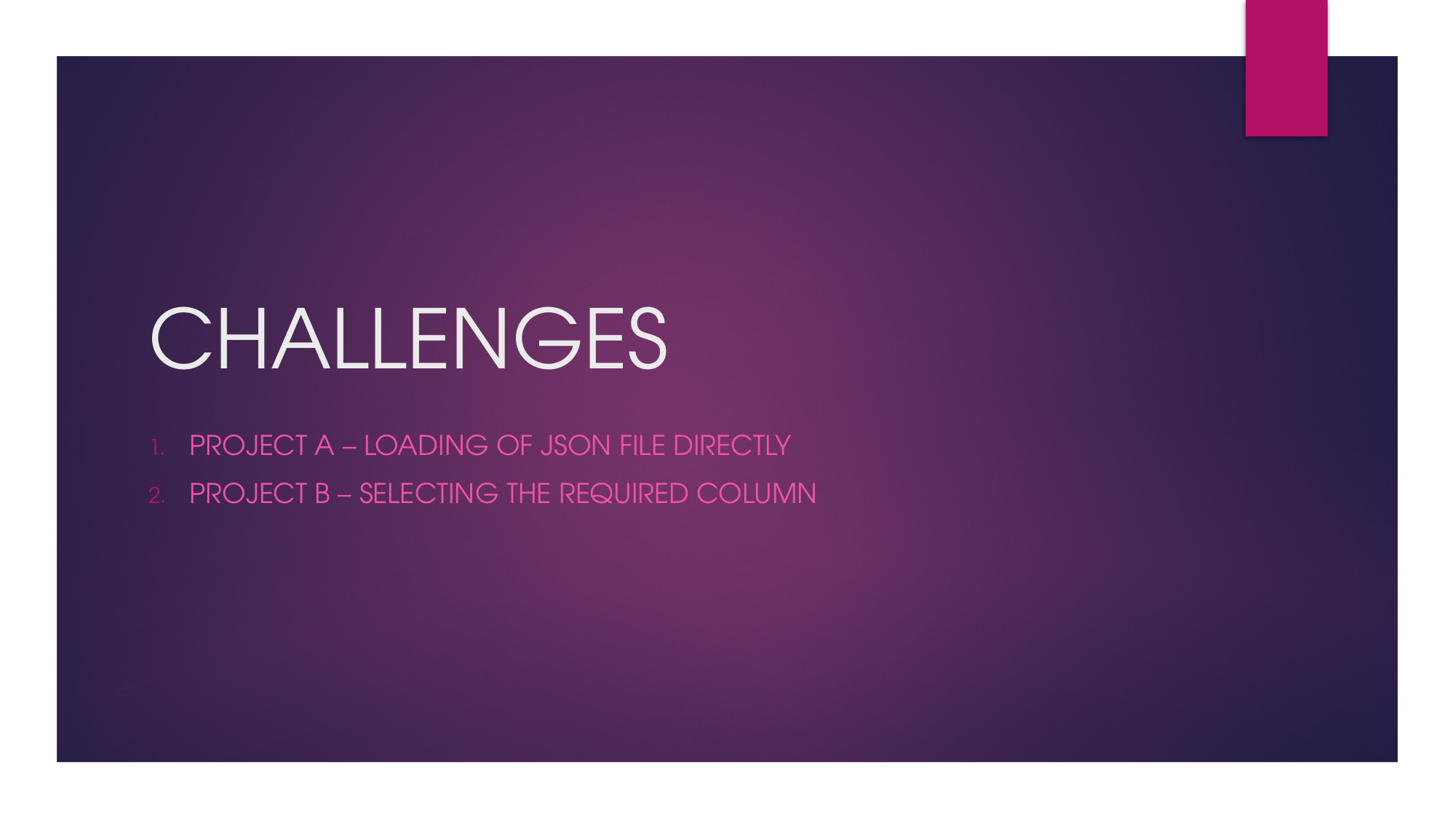

# CHALLENGES
PROJECT A – LOADING OF JSON FILE DIRECTLY
PROJECT B – SELECTING THE REQUIRED COLUMN